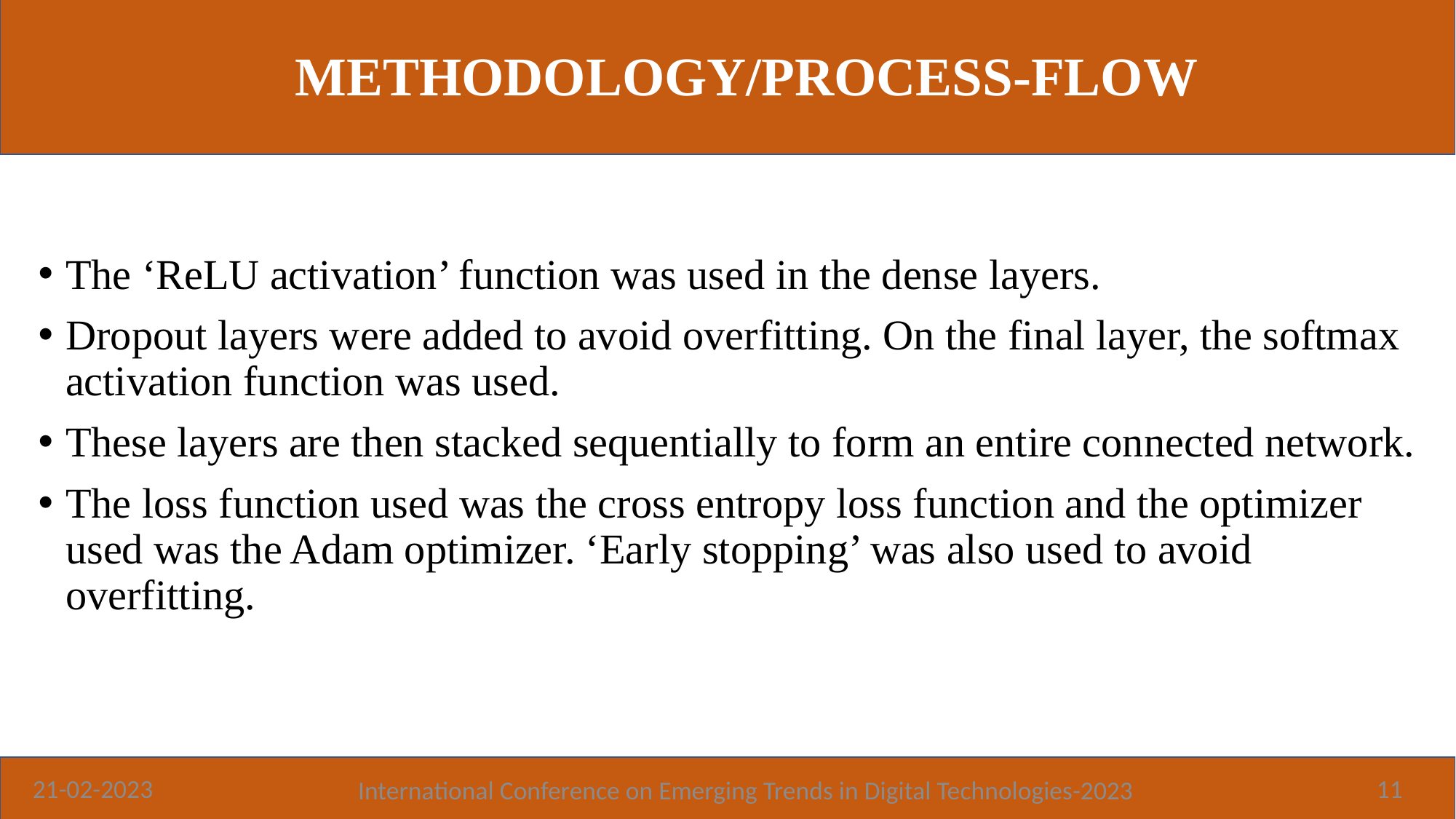

# METHODOLOGY/PROCESS-FLOW

The ‘ReLU activation’ function was used in the dense layers.
Dropout layers were added to avoid overfitting. On the final layer, the softmax activation function was used.
These layers are then stacked sequentially to form an entire connected network.
The loss function used was the cross entropy loss function and the optimizer used was the Adam optimizer. ‘Early stopping’ was also used to avoid overfitting.

21-02-2023
11
International Conference on Emerging Trends in Digital Technologies-2023